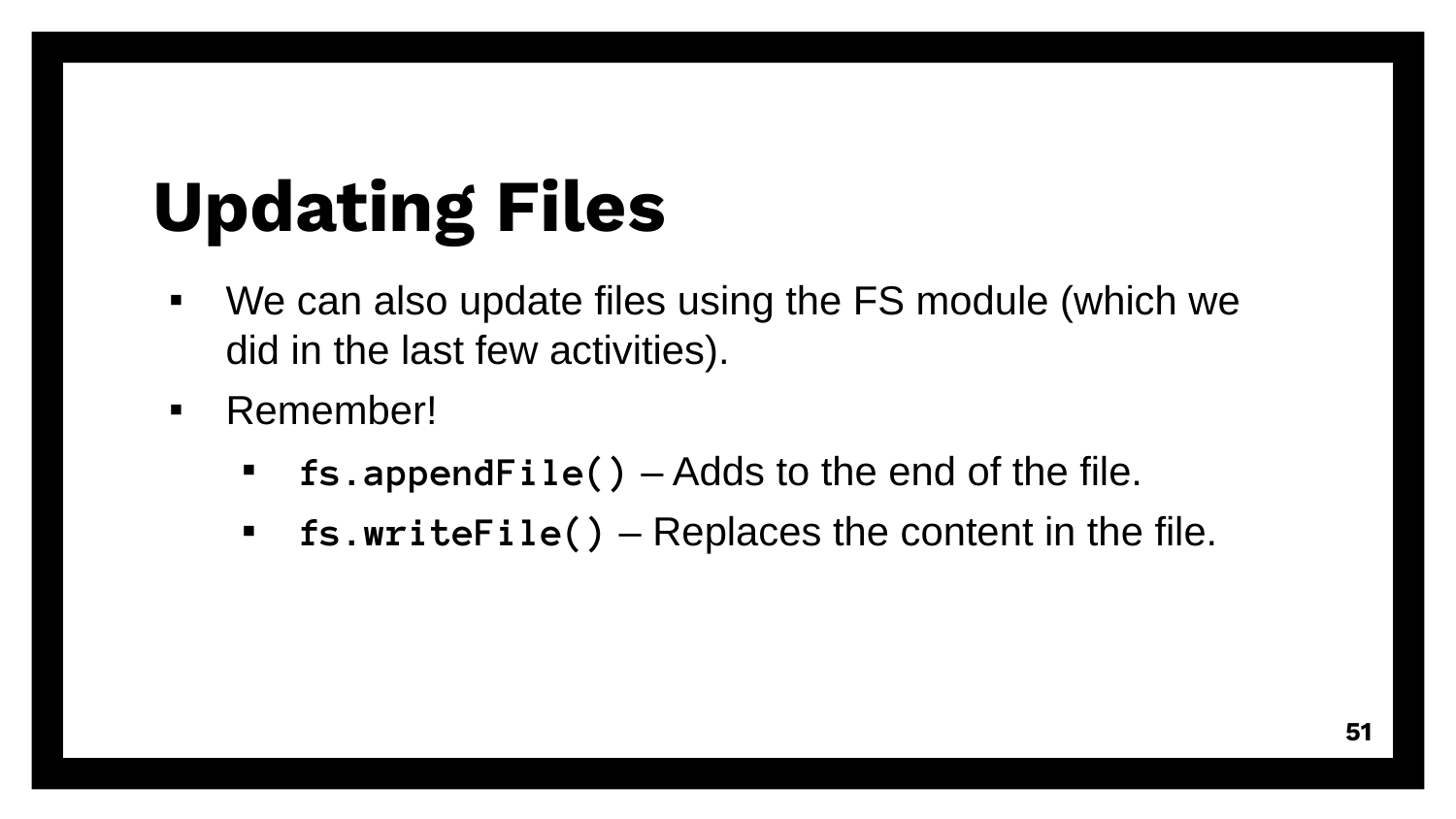

# Updating Files
We can also update files using the FS module (which we did in the last few activities).
Remember!
fs.appendFile() – Adds to the end of the file.
fs.writeFile() – Replaces the content in the file.
51